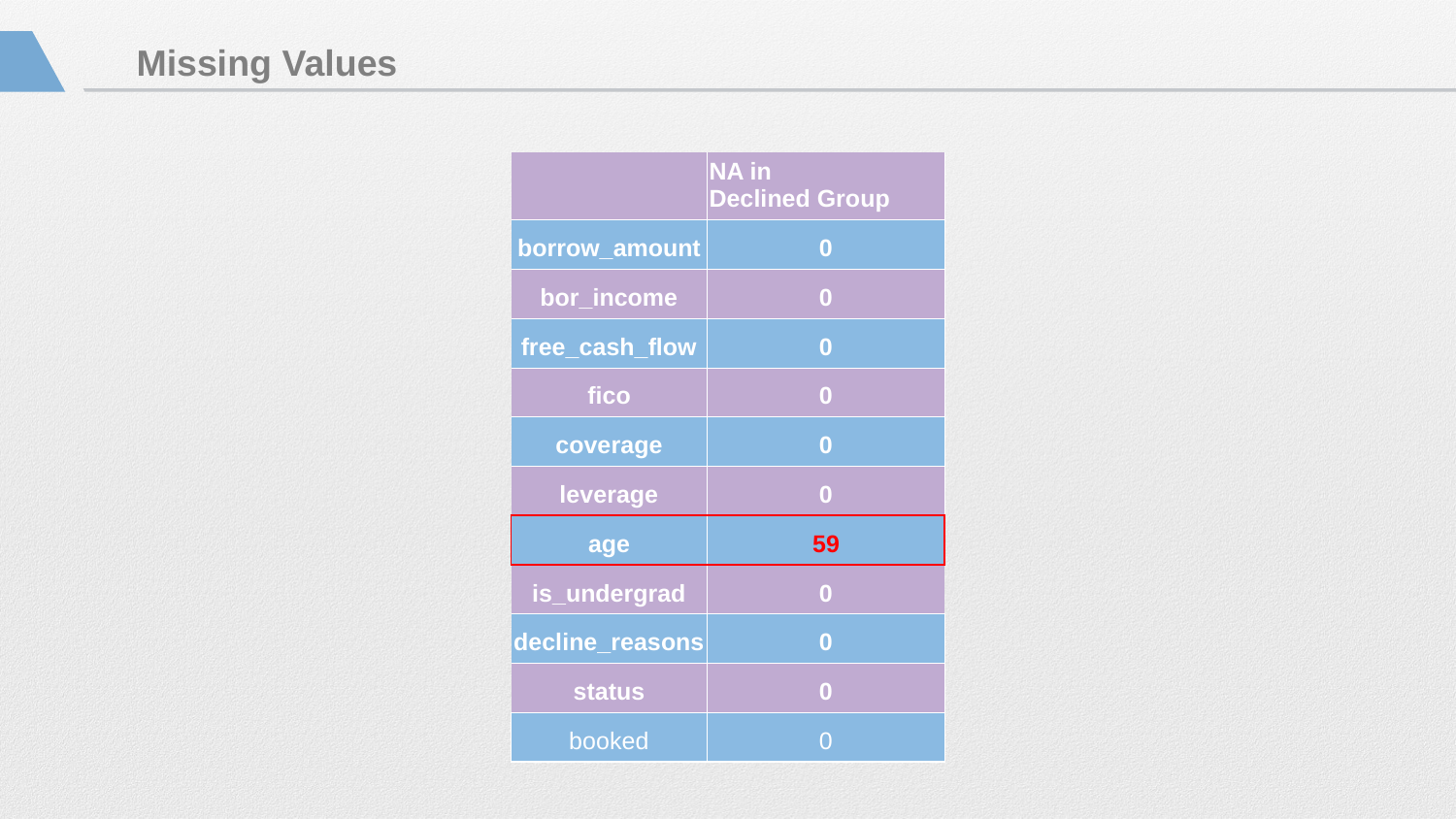

Missing Values
|  | NA in Declined Group |
| --- | --- |
| borrow\_amount | 0 |
| bor\_income | 0 |
| free\_cash\_flow | 0 |
| fico | 0 |
| coverage | 0 |
| leverage | 0 |
| age | 59 |
| is\_undergrad | 0 |
| decline\_reasons | 0 |
| status | 0 |
| booked | 0 |